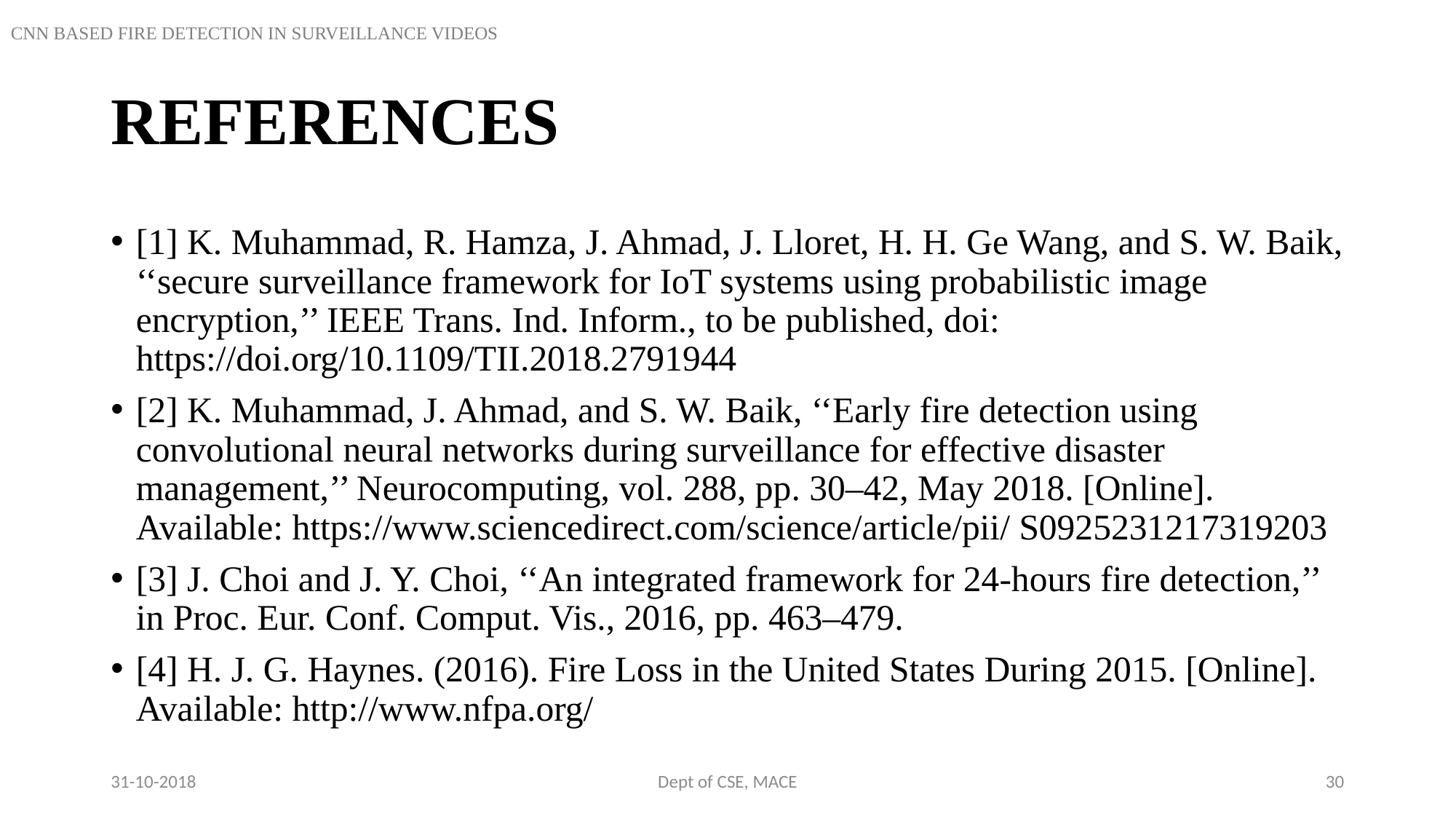

CNN BASED FIRE DETECTION IN SURVEILLANCE VIDEOS
# REFERENCES
[1] K. Muhammad, R. Hamza, J. Ahmad, J. Lloret, H. H. Ge Wang, and S. W. Baik, ‘‘secure surveillance framework for IoT systems using probabilistic image encryption,’’ IEEE Trans. Ind. Inform., to be published, doi: https://doi.org/10.1109/TII.2018.2791944
[2] K. Muhammad, J. Ahmad, and S. W. Baik, ‘‘Early fire detection using convolutional neural networks during surveillance for effective disaster management,’’ Neurocomputing, vol. 288, pp. 30–42, May 2018. [Online]. Available: https://www.sciencedirect.com/science/article/pii/ S0925231217319203
[3] J. Choi and J. Y. Choi, ‘‘An integrated framework for 24-hours fire detection,’’ in Proc. Eur. Conf. Comput. Vis., 2016, pp. 463–479.
[4] H. J. G. Haynes. (2016). Fire Loss in the United States During 2015. [Online]. Available: http://www.nfpa.org/
31-10-2018
Dept of CSE, MACE
30